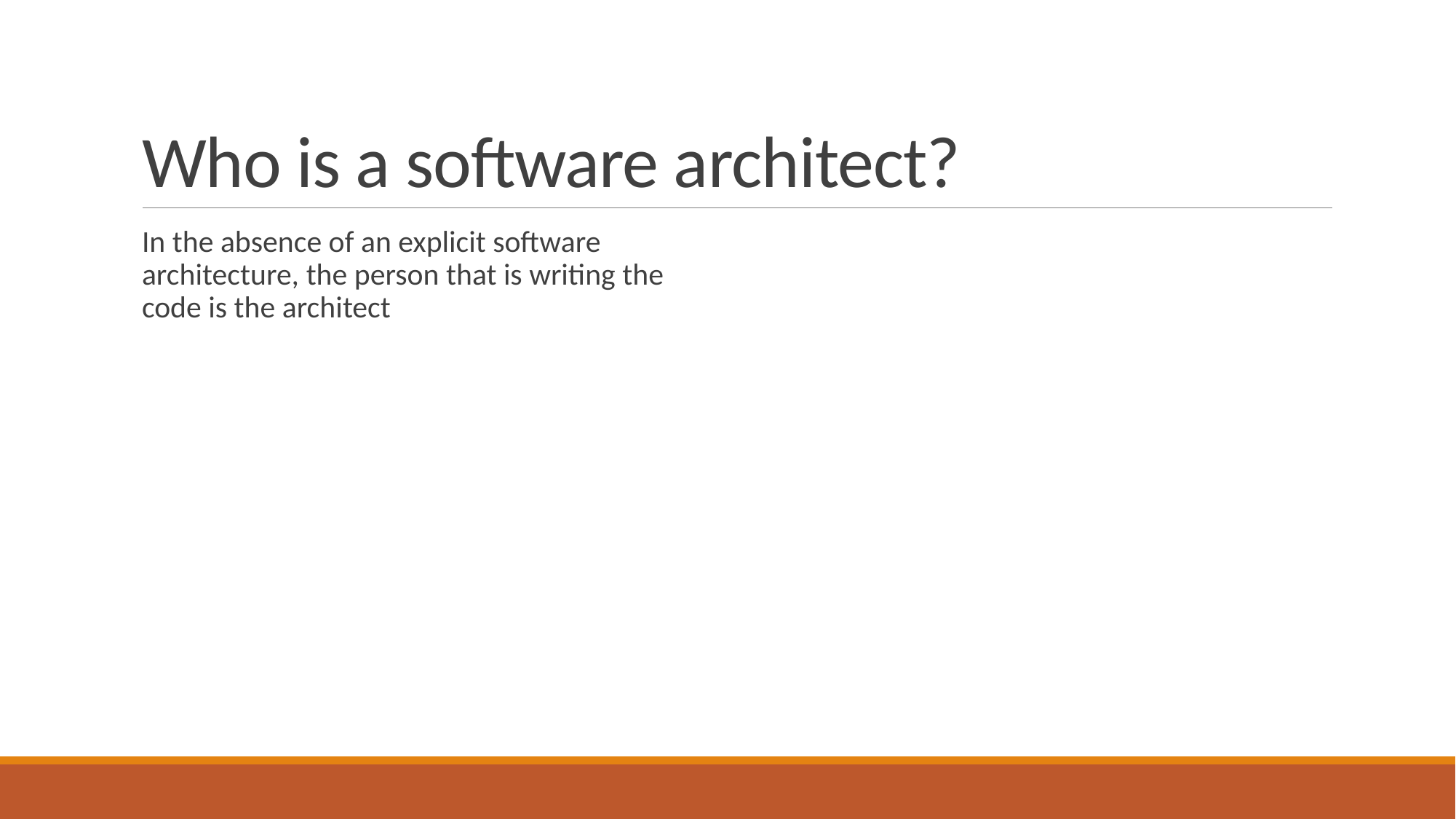

# Who is a software architect?
In the absence of an explicit software architecture, the person that is writing the code is the architect